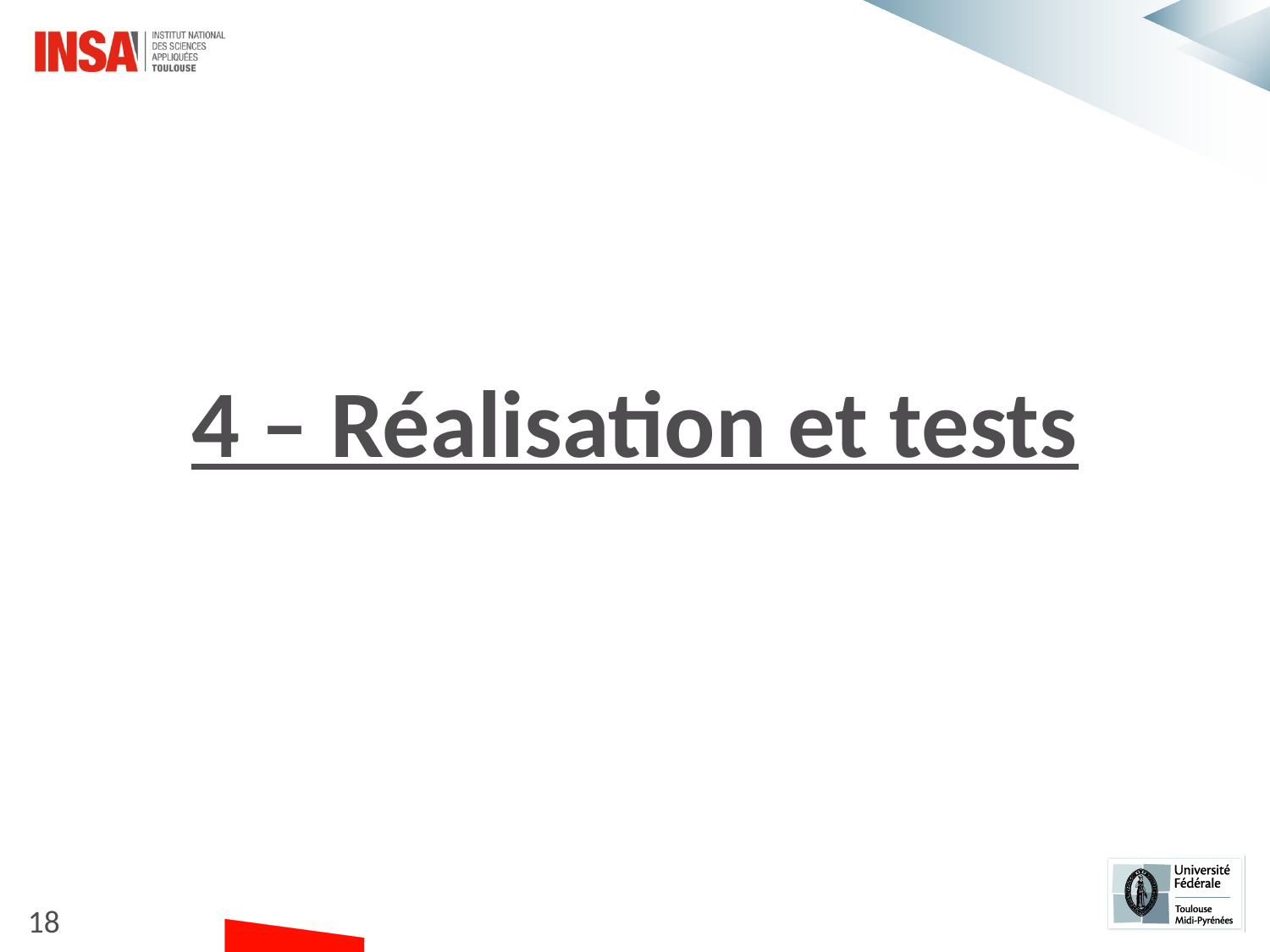

4 – Réalisation et tests

18
#